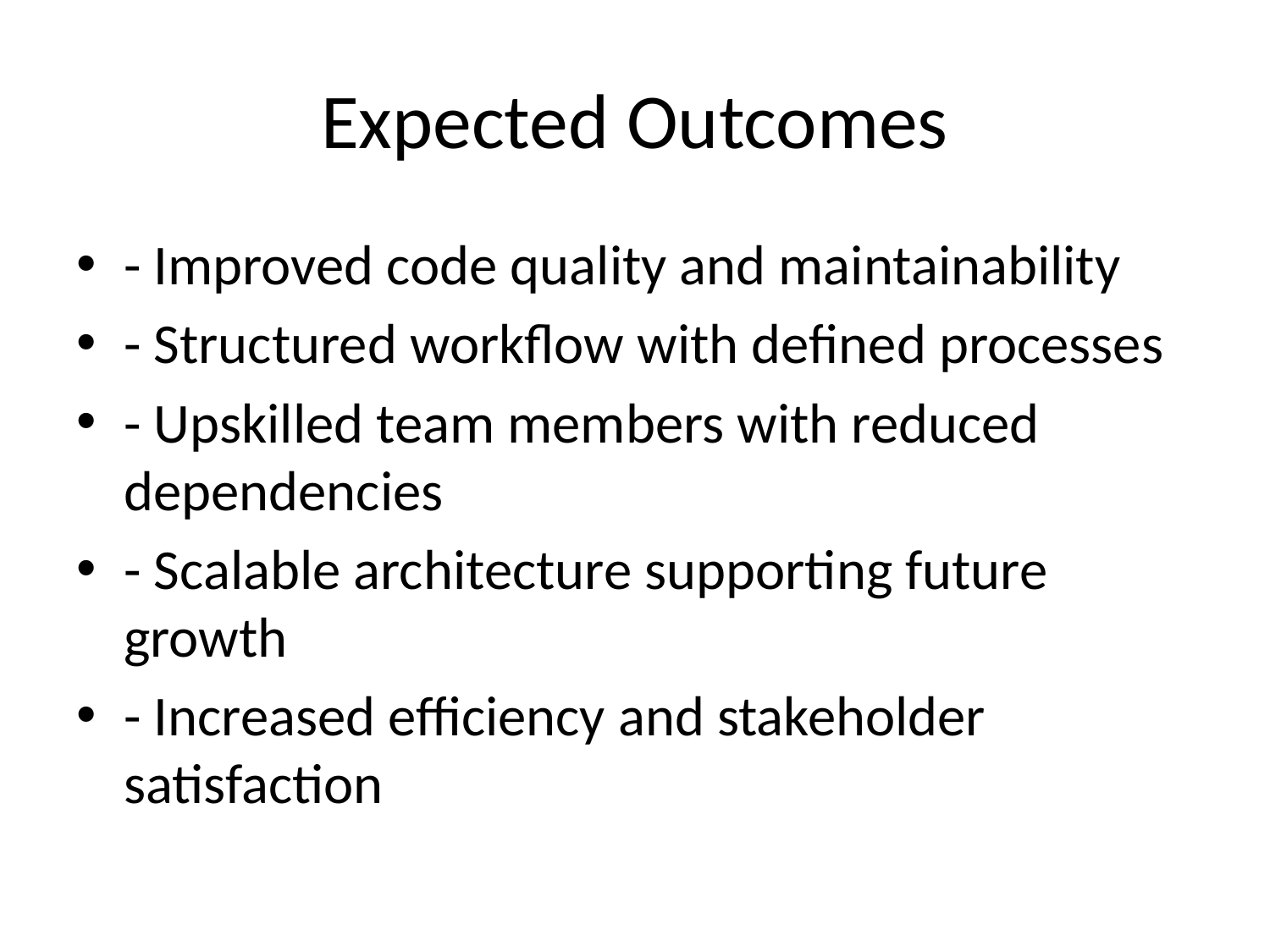

# Expected Outcomes
- Improved code quality and maintainability
- Structured workflow with defined processes
- Upskilled team members with reduced dependencies
- Scalable architecture supporting future growth
- Increased efficiency and stakeholder satisfaction